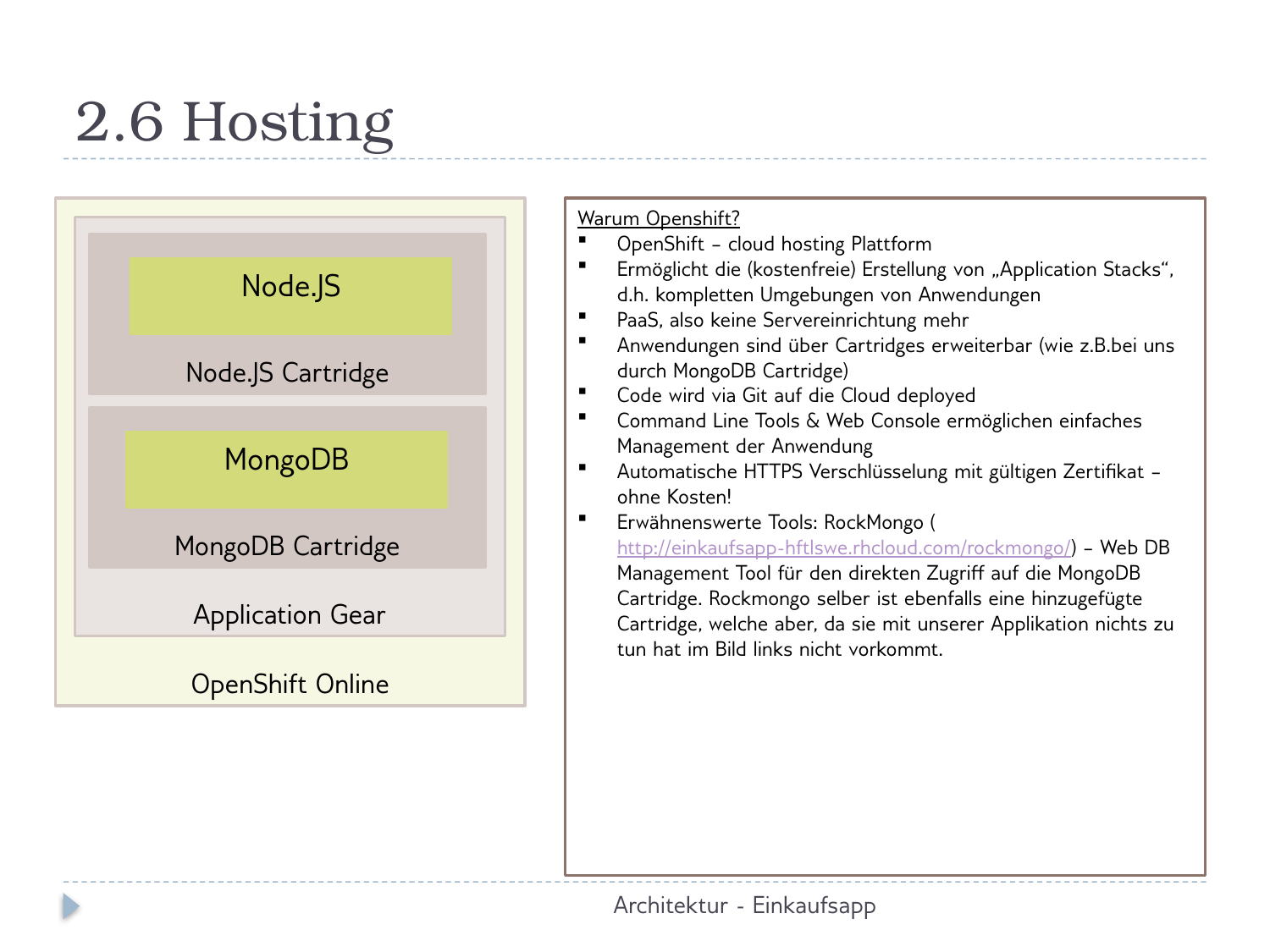

# 2.6 Hosting
OpenShift Online
Warum Openshift?
OpenShift – cloud hosting Plattform
Ermöglicht die (kostenfreie) Erstellung von „Application Stacks“, d.h. kompletten Umgebungen von Anwendungen
PaaS, also keine Servereinrichtung mehr
Anwendungen sind über Cartridges erweiterbar (wie z.B.bei uns durch MongoDB Cartridge)
Code wird via Git auf die Cloud deployed
Command Line Tools & Web Console ermöglichen einfaches Management der Anwendung
Automatische HTTPS Verschlüsselung mit gültigen Zertifikat – ohne Kosten!
Erwähnenswerte Tools: RockMongo (http://einkaufsapp-hftlswe.rhcloud.com/rockmongo/) – Web DB Management Tool für den direkten Zugriff auf die MongoDB Cartridge. Rockmongo selber ist ebenfalls eine hinzugefügte Cartridge, welche aber, da sie mit unserer Applikation nichts zu tun hat im Bild links nicht vorkommt.
Application Gear
Node.JS Cartridge
Node.JS
MongoDB Cartridge
MongoDB
Architektur - Einkaufsapp